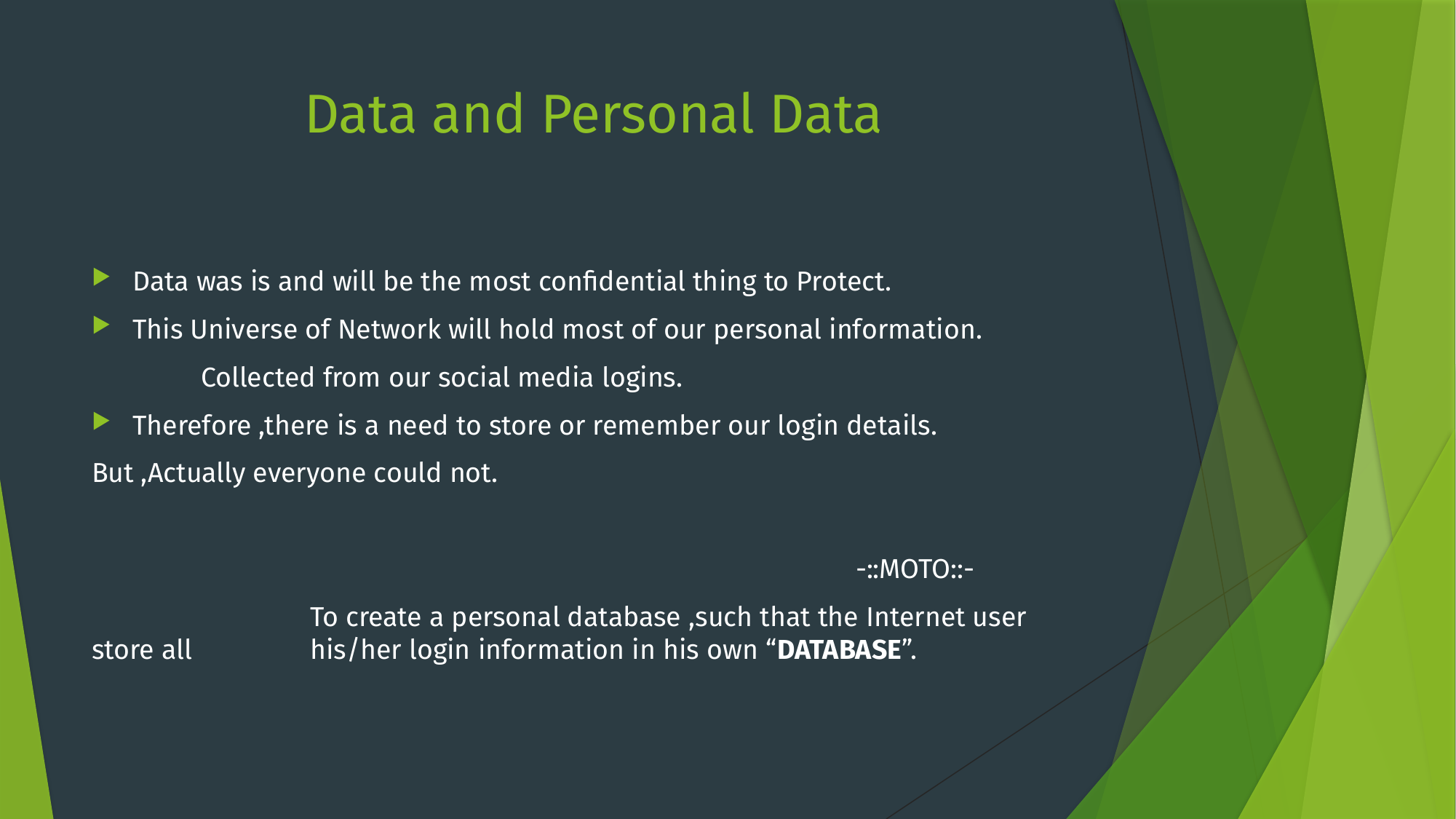

# Data and Personal Data
Data was is and will be the most confidential thing to Protect.
This Universe of Network will hold most of our personal information.
	Collected from our social media logins.
Therefore ,there is a need to store or remember our login details.
But ,Actually everyone could not.

							-::MOTO::-
		To create a personal database ,such that the Internet user store all  	his/her login information in his own “DATABASE”.